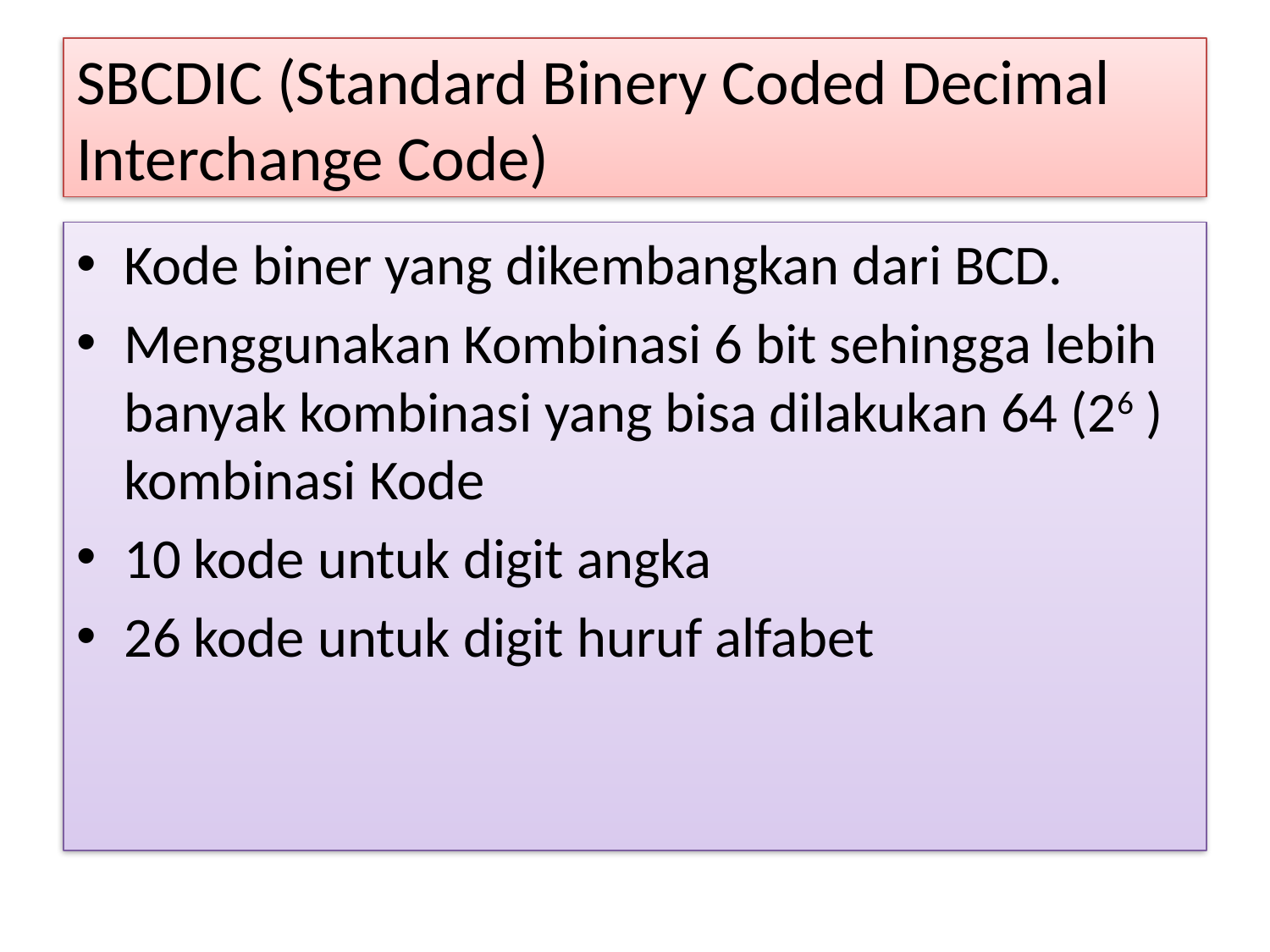

# SBCDIC (Standard Binery Coded Decimal Interchange Code)
Kode biner yang dikembangkan dari BCD.
Menggunakan Kombinasi 6 bit sehingga lebih banyak kombinasi yang bisa dilakukan 64 (26 ) kombinasi Kode
10 kode untuk digit angka
26 kode untuk digit huruf alfabet